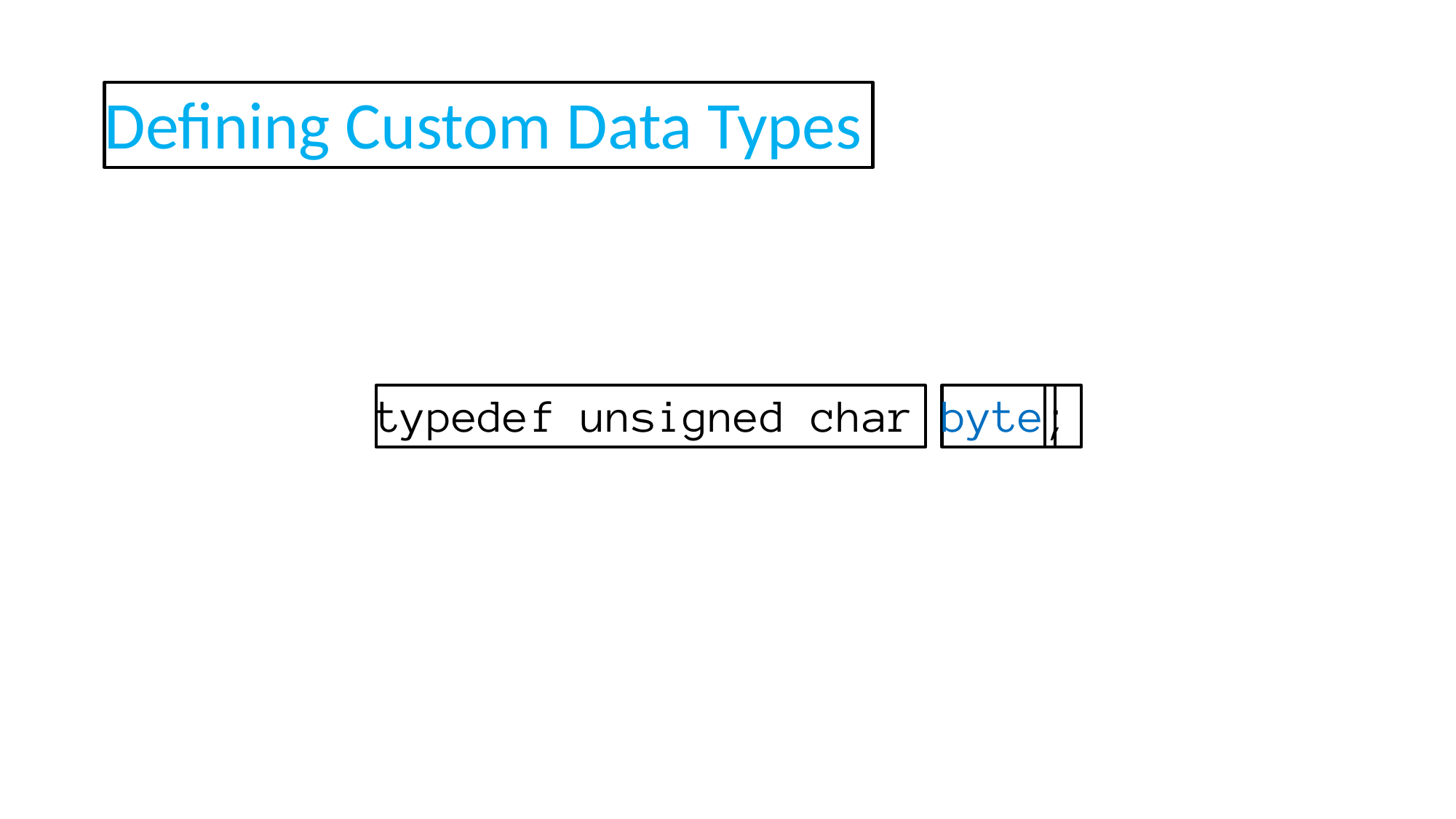

Defining Custom Data Types
typedef unsigned char
byte
;